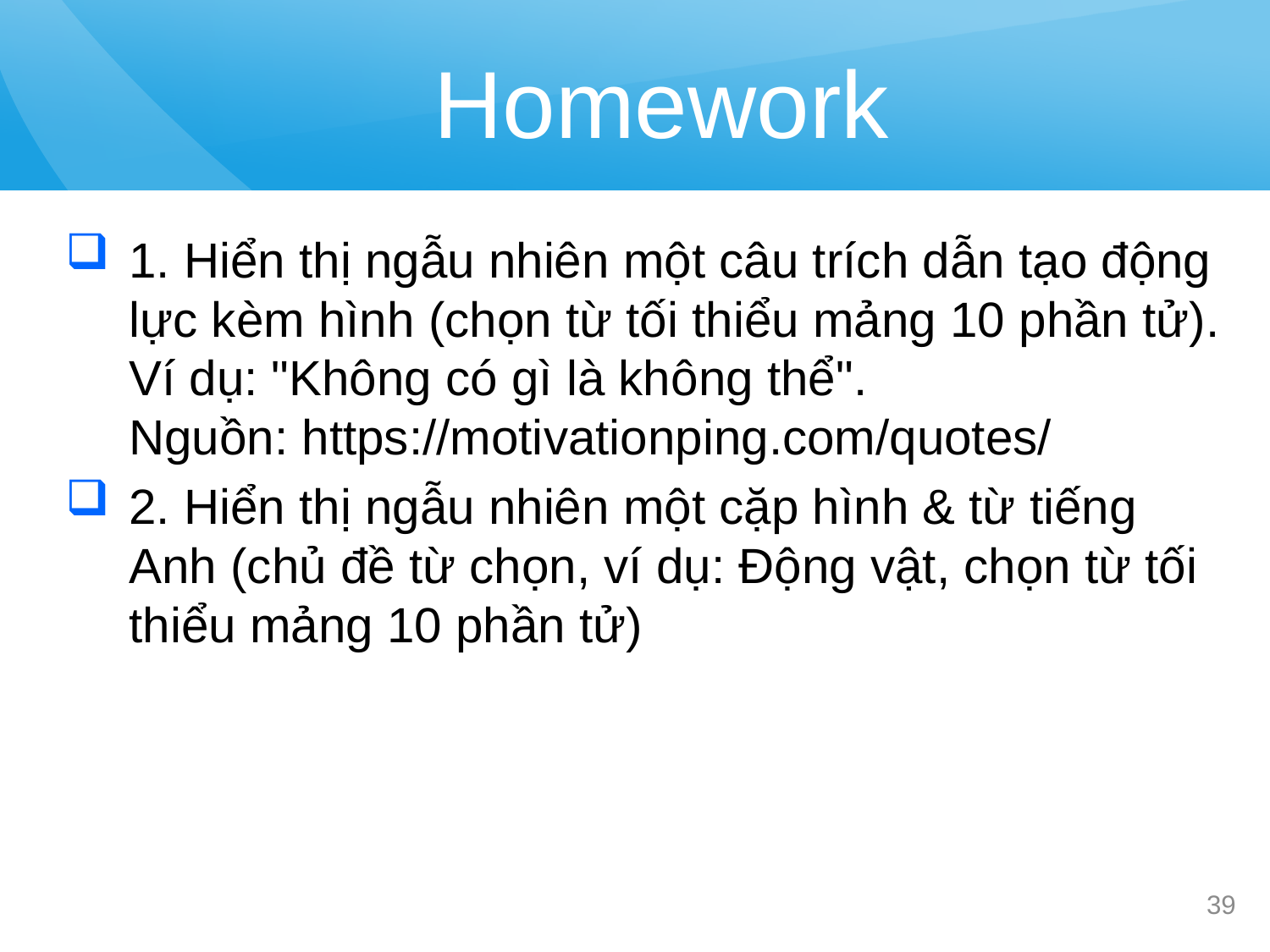

# Homework
1. Hiển thị ngẫu nhiên một câu trích dẫn tạo động lực kèm hình (chọn từ tối thiểu mảng 10 phần tử). Ví dụ: "Không có gì là không thể". Nguồn: https://motivationping.com/quotes/
2. Hiển thị ngẫu nhiên một cặp hình & từ tiếng Anh (chủ đề từ chọn, ví dụ: Động vật, chọn từ tối thiểu mảng 10 phần tử)
39